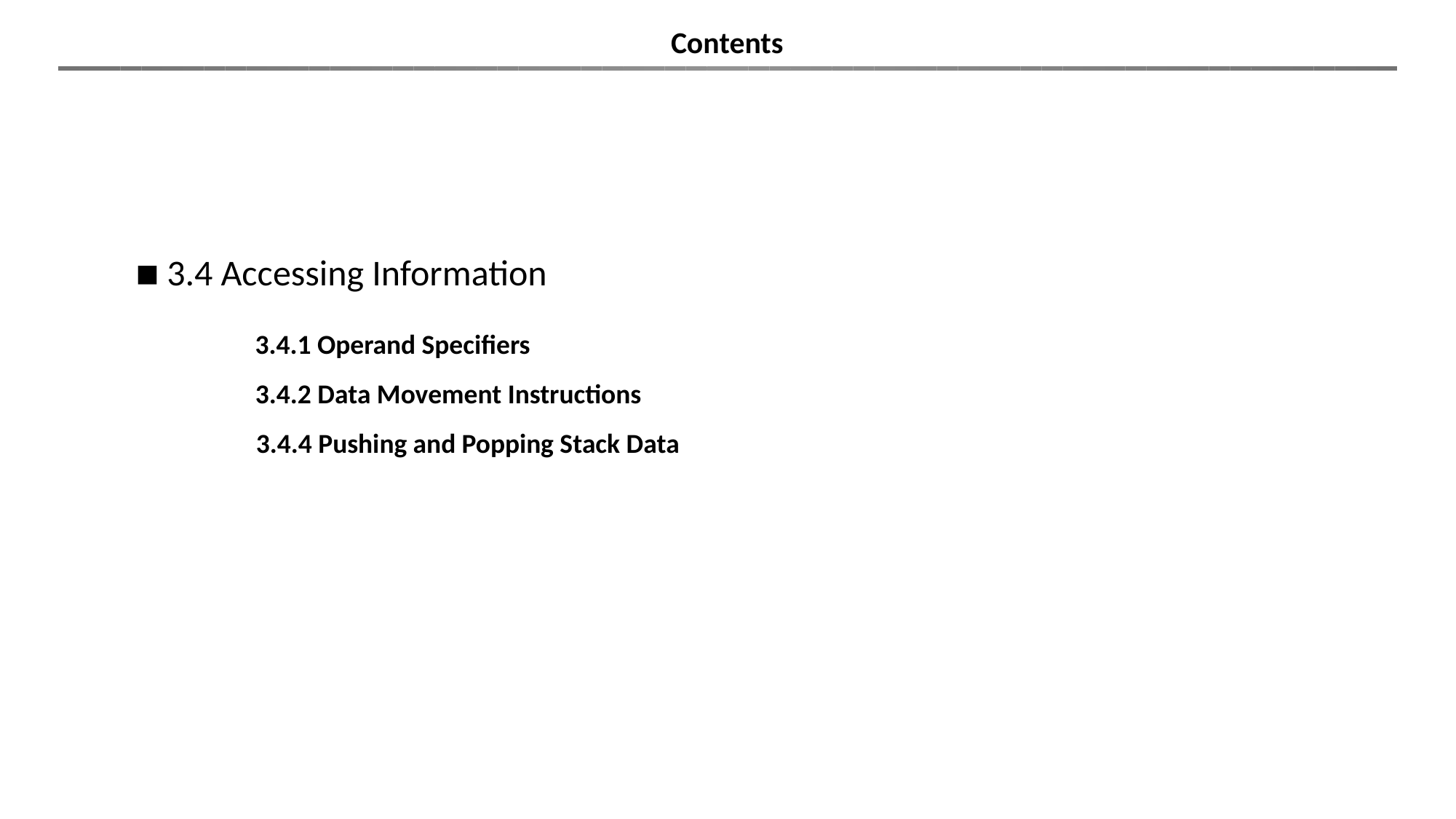

Contents

◼︎ 3.4 Accessing Information︎
3.4.1 Operand Specifiers
3.4.2 Data Movement Instructions
3.4.4 Pushing and Popping Stack Data